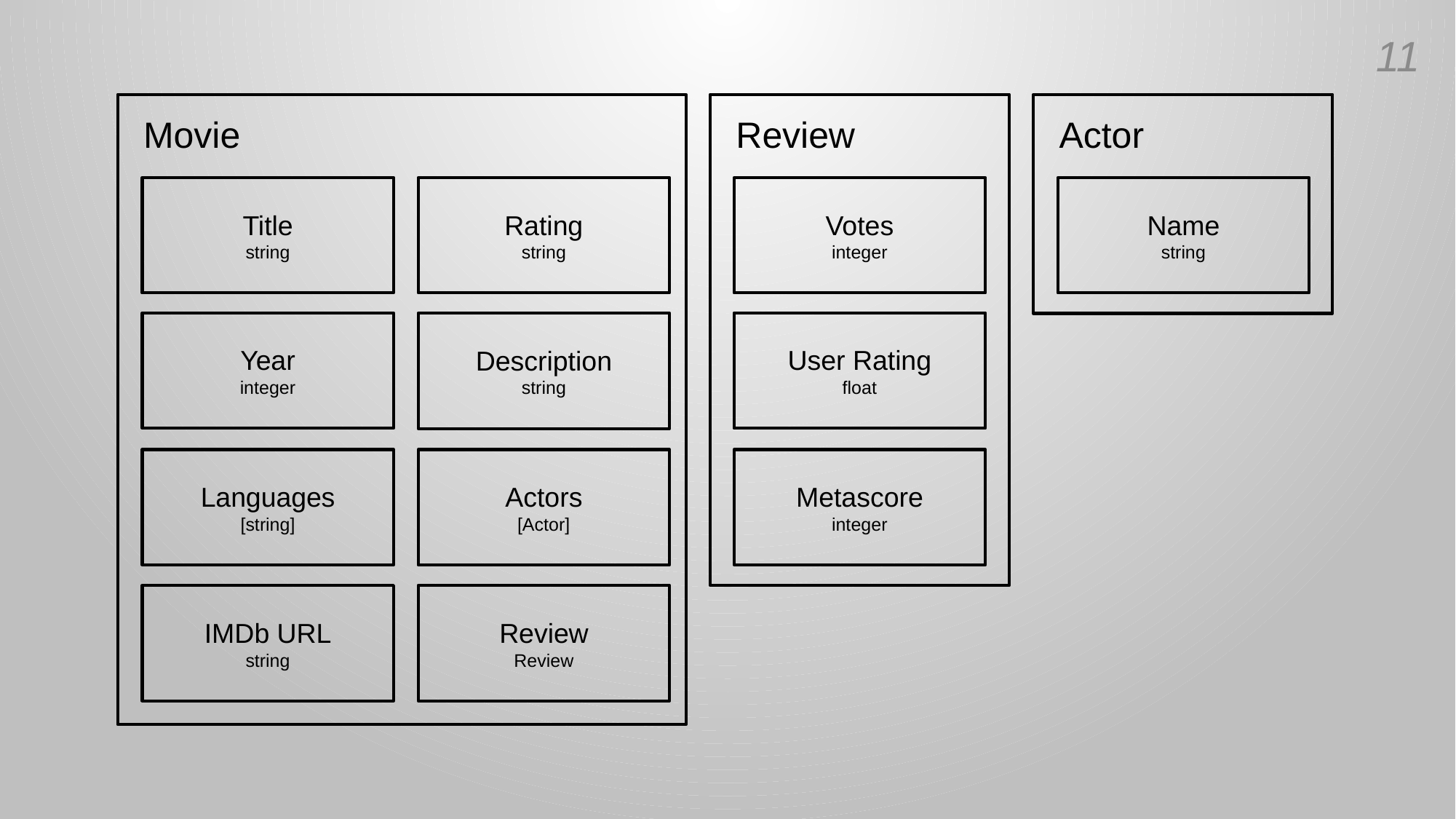

11
Review
Actor
Movie
Title
string
Rating
string
Votes
integer
Name
string
Year
integer
User Rating
float
Description
string
Languages
[string]
Actors
[Actor]
Metascore
integer
IMDb URL
string
Review
Review